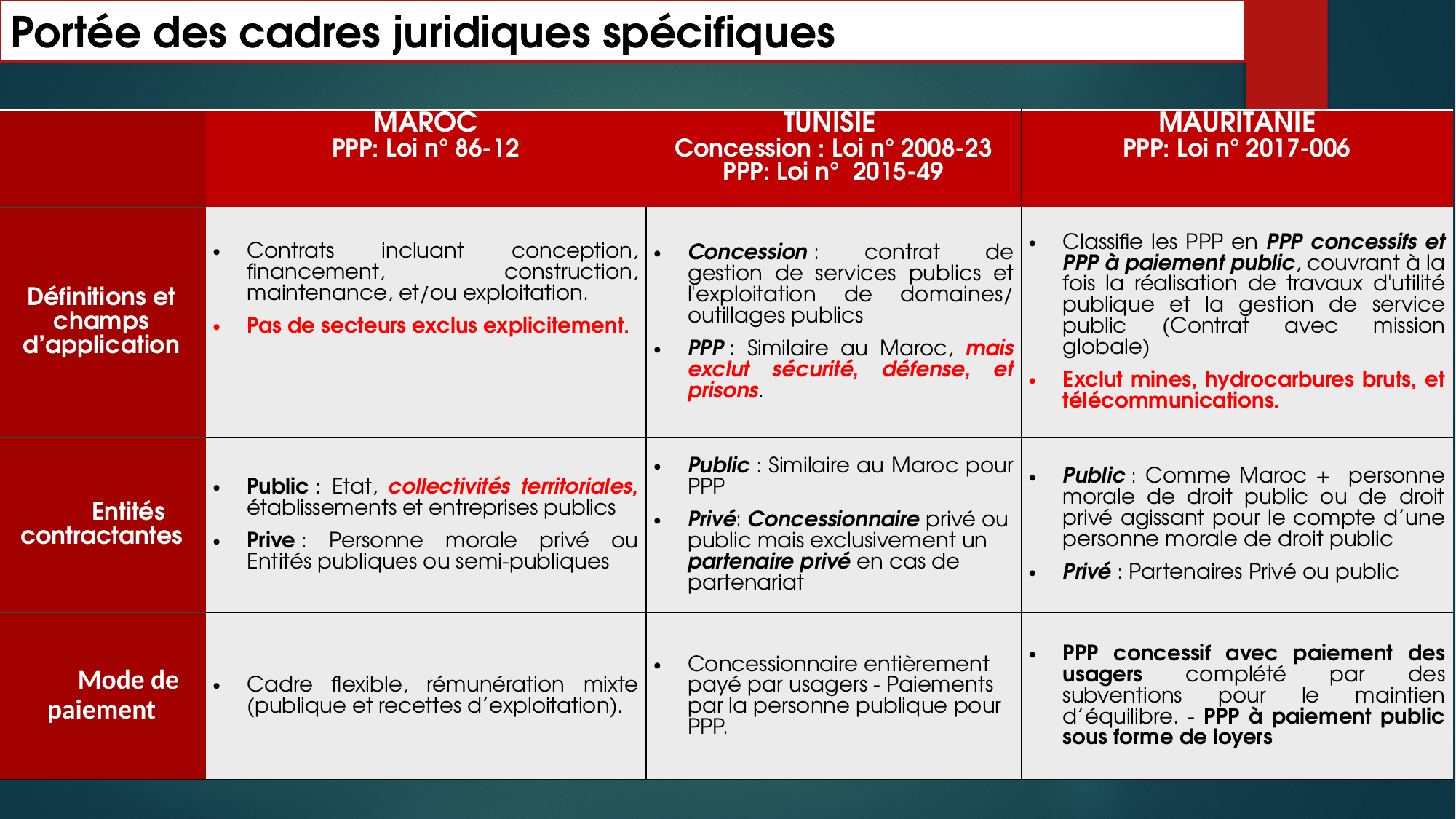

Portée des cadres juridiques spécifiques
|  | MAROC PPP: Loi n° 86-12 | TUNISIE Concession : Loi n° 2008-23 PPP: Loi n° 2015-49 | MAURITANIE PPP: Loi n° 2017-006 |
| --- | --- | --- | --- |
| Définitions et champs d’application | Contrats incluant conception, financement, construction, maintenance, et/ou exploitation. Pas de secteurs exclus explicitement. | Concession : contrat de gestion de services publics et l'exploitation de domaines/ outillages publics PPP : Similaire au Maroc, mais exclut sécurité, défense, et prisons. | Classifie les PPP en PPP concessifs et PPP à paiement public, couvrant à la fois la réalisation de travaux d'utilité publique et la gestion de service public (Contrat avec mission globale) Exclut mines, hydrocarbures bruts, et télécommunications. |
| Entités contractantes | Public : Etat, collectivités territoriales, établissements et entreprises publics Prive : Personne morale privé ou Entités publiques ou semi-publiques | Public : Similaire au Maroc pour PPP Privé: Concessionnaire privé ou public mais exclusivement un partenaire privé en cas de partenariat | Public : Comme Maroc + personne morale de droit public ou de droit privé agissant pour le compte d’une personne morale de droit public Privé : Partenaires Privé ou public |
| Mode de paiement | Cadre flexible, rémunération mixte (publique et recettes d’exploitation). | Concessionnaire entièrement payé par usagers - Paiements par la personne publique pour PPP. | PPP concessif avec paiement des usagers complété par des subventions pour le maintien d’équilibre. - PPP à paiement public sous forme de loyers |